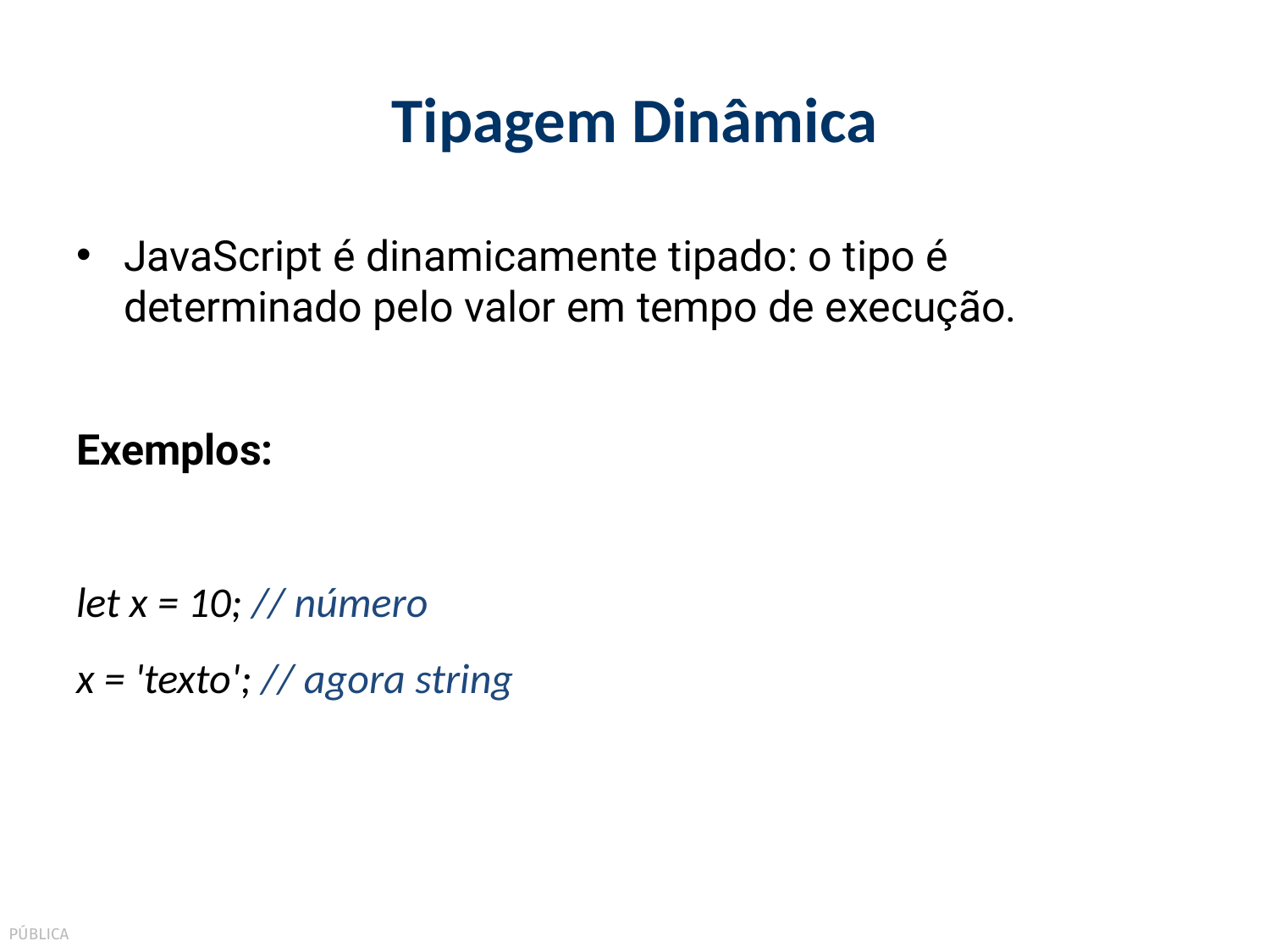

# Tipagem Dinâmica
JavaScript é dinamicamente tipado: o tipo é determinado pelo valor em tempo de execução.

Exemplos:
let x = 10; // número
x = 'texto'; // agora string